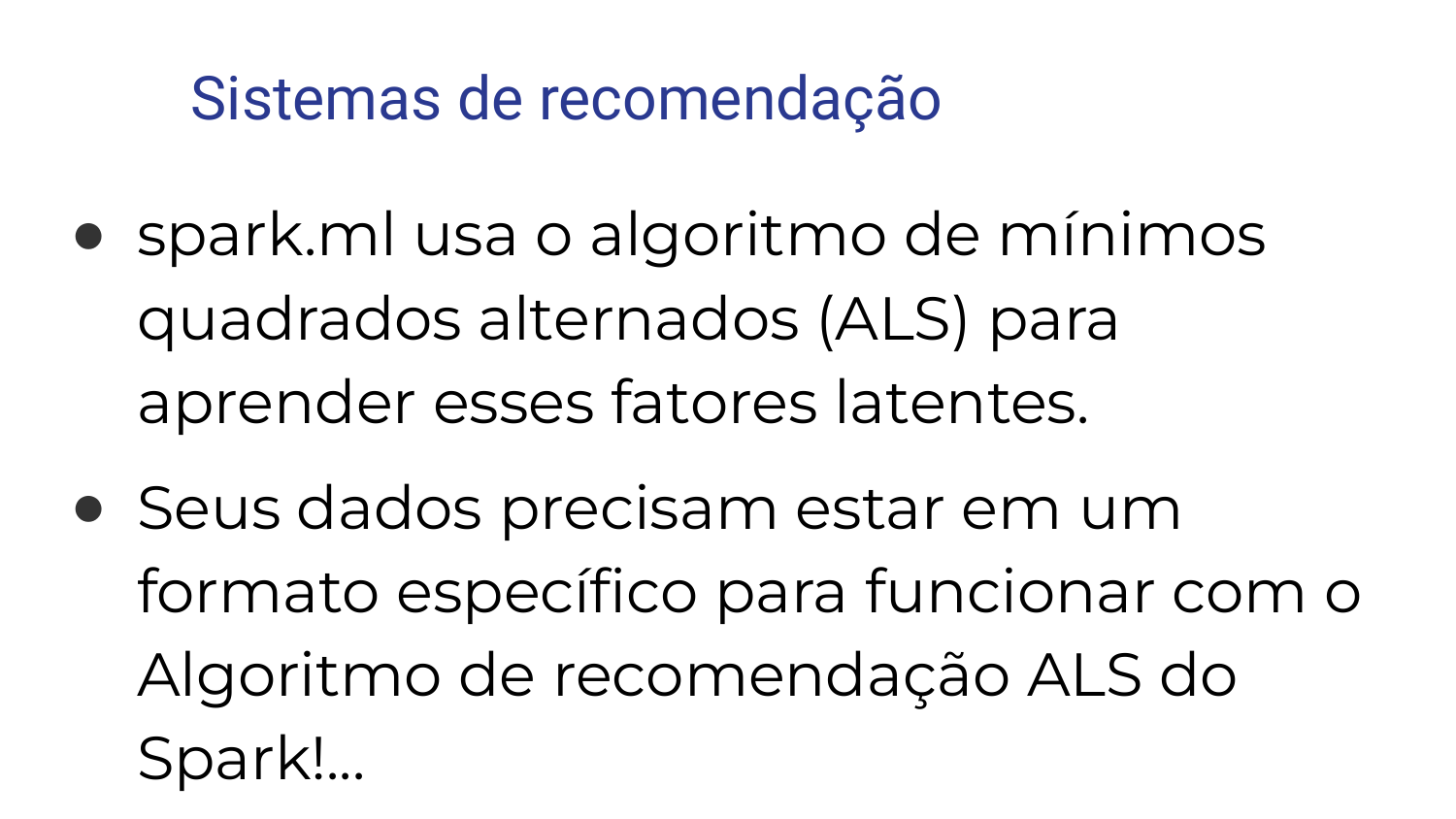

Sistemas de recomendação

spark.ml usa o algoritmo de mínimos quadrados alternados (ALS) para aprender esses fatores latentes.
Seus dados precisam estar em um formato específico para funcionar com o Algoritmo de recomendação ALS do Spark!...